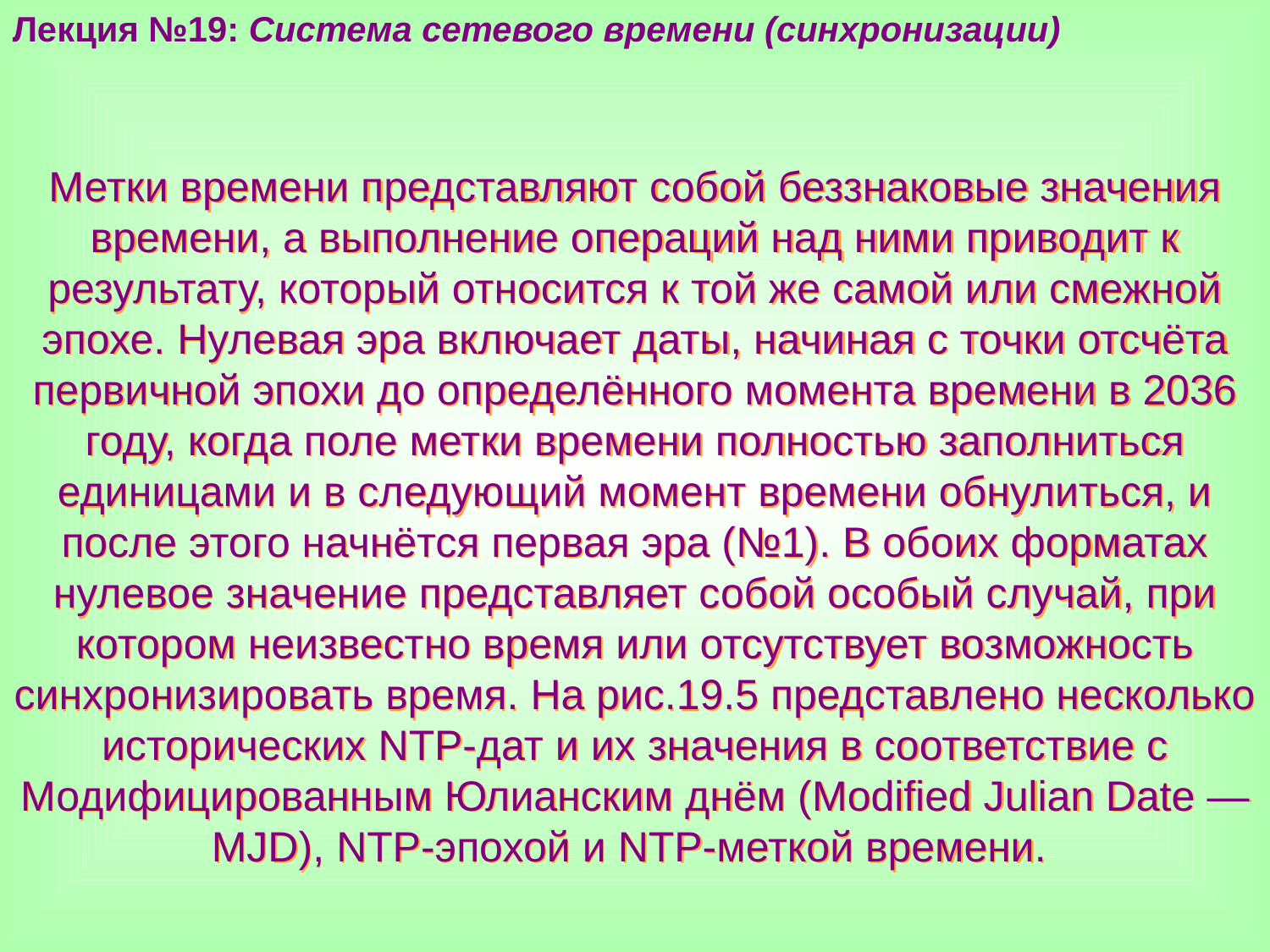

Лекция №19: Система сетевого времени (синхронизации)
Метки времени представляют собой беззнаковые значения времени, а выполнение операций над ними приводит к результату, который относится к той же самой или смежной эпохе. Нулевая эра включает даты, начиная с точки отсчёта первичной эпохи до определённого момента времени в 2036 году, когда поле метки времени полностью заполниться единицами и в следующий момент времени обнулиться, и после этого начнётся первая эра (№1). В обоих форматах нулевое значение представляет собой особый случай, при котором неизвестно время или отсутствует возможность синхронизировать время. На рис.19.5 представлено несколько исторических NTP-дат и их значения в соответствие с Модифицированным Юлианским днём (Modified Julian Date — MJD), NTP-эпохой и NTP-меткой времени.